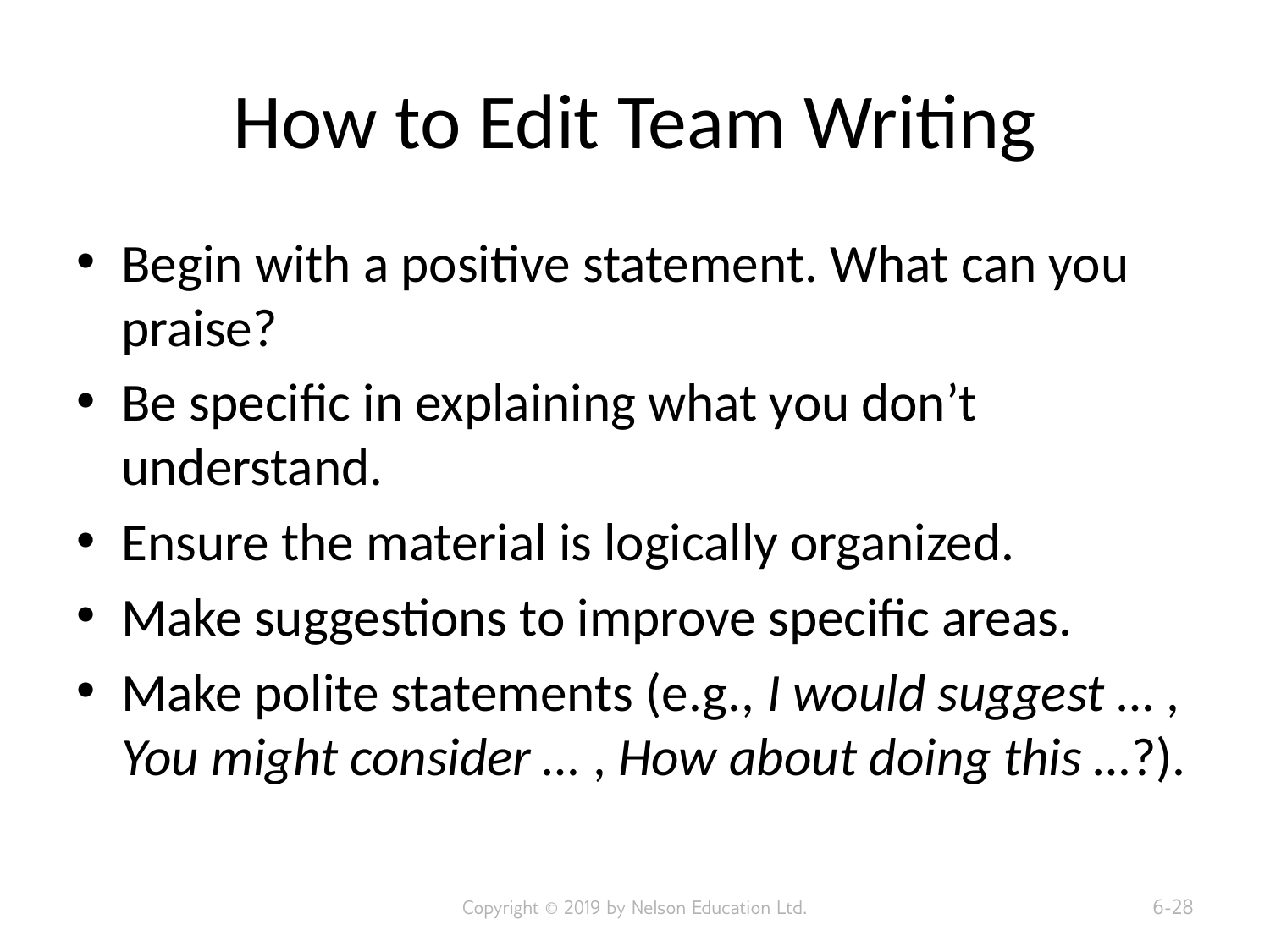

# How to Edit Team Writing
Begin with a positive statement. What can you praise?
Be specific in explaining what you don’t understand.
Ensure the material is logically organized.
Make suggestions to improve specific areas.
Make polite statements (e.g., I would suggest … , You might consider … , How about doing this …?).

Copyright © 2019 by Nelson Education Ltd.
6-28